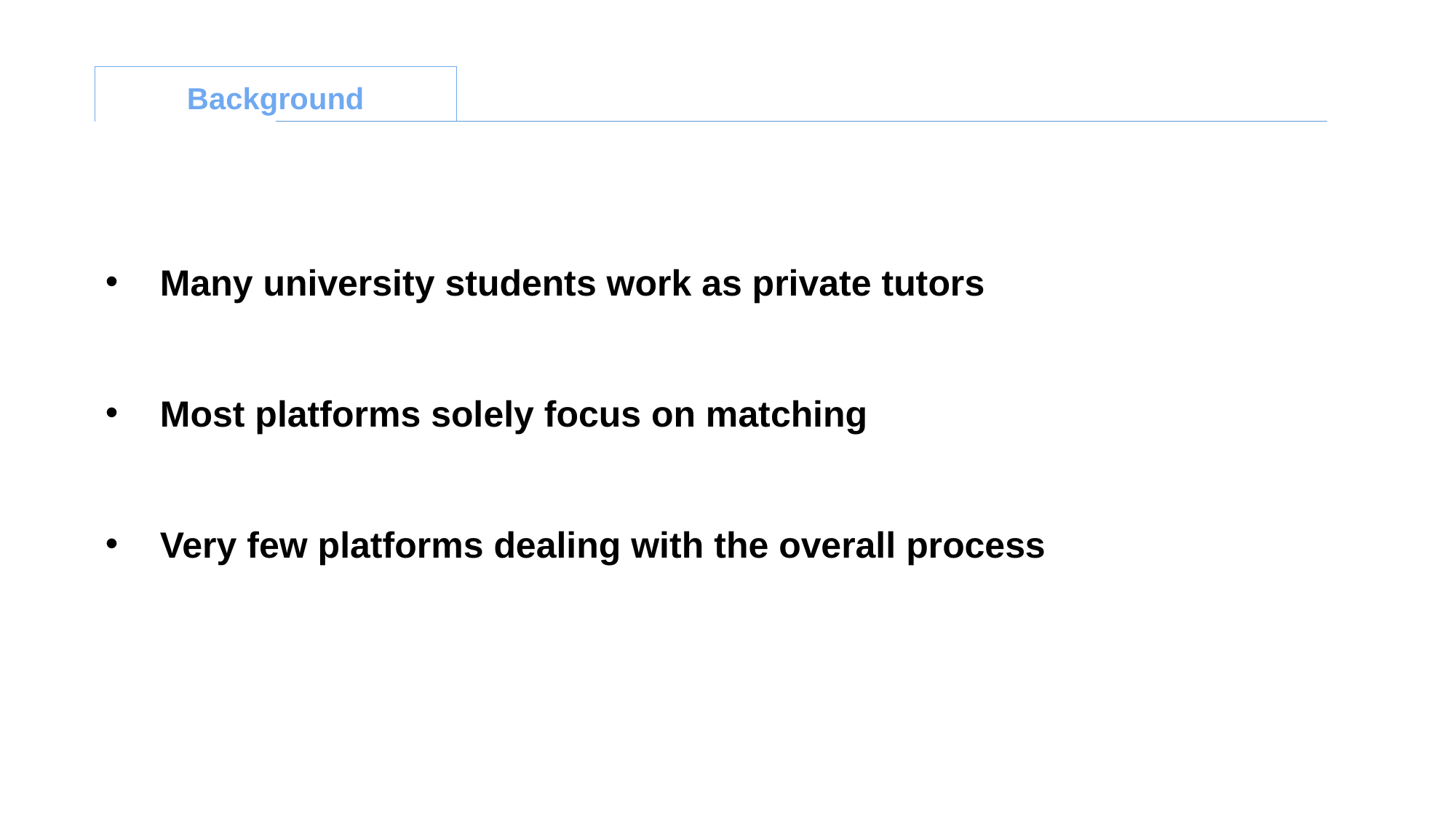

Background

Many university students work as private tutors

Most platforms solely focus on matching

Very few platforms dealing with the overall process

- PowerPoint is a computer program created by Microsoft Office